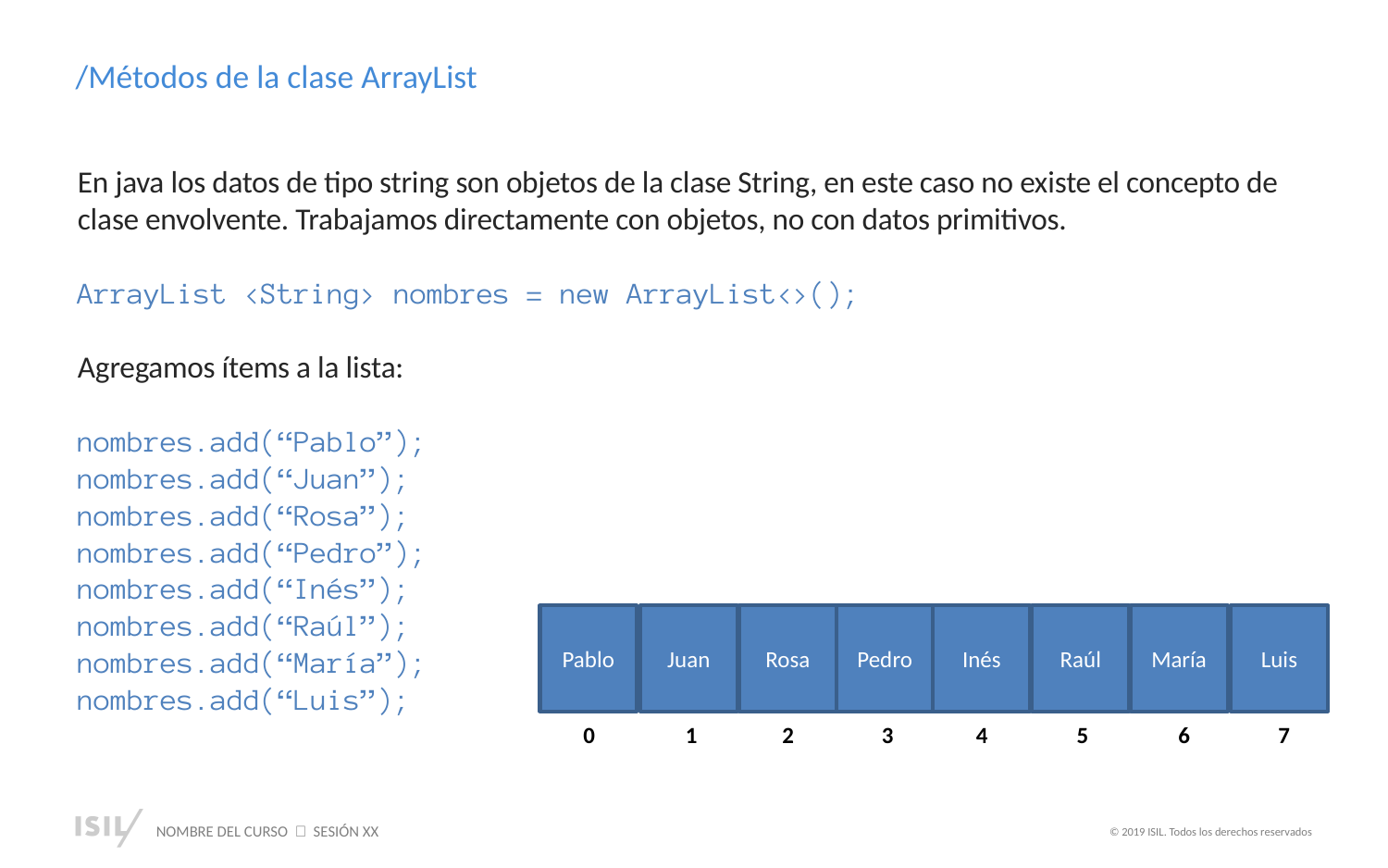

/Métodos de la clase ArrayList

En java los datos de tipo string son objetos de la clase String, en este caso no existe el concepto de clase envolvente. Trabajamos directamente con objetos, no con datos primitivos.

ArrayList <String> nombres = new ArrayList<>();

Agregamos ítems a la lista:

nombres.add(“Pablo”);
nombres.add(“Juan”);
nombres.add(“Rosa”);
nombres.add(“Pedro”);
nombres.add(“Inés”);
nombres.add(“Raúl”);
nombres.add(“María”);
nombres.add(“Luis”);

Raúl
Pedro
Pablo
Juan
Rosa
Inés
María
Luis
4
0
1
2
3
5
6
7